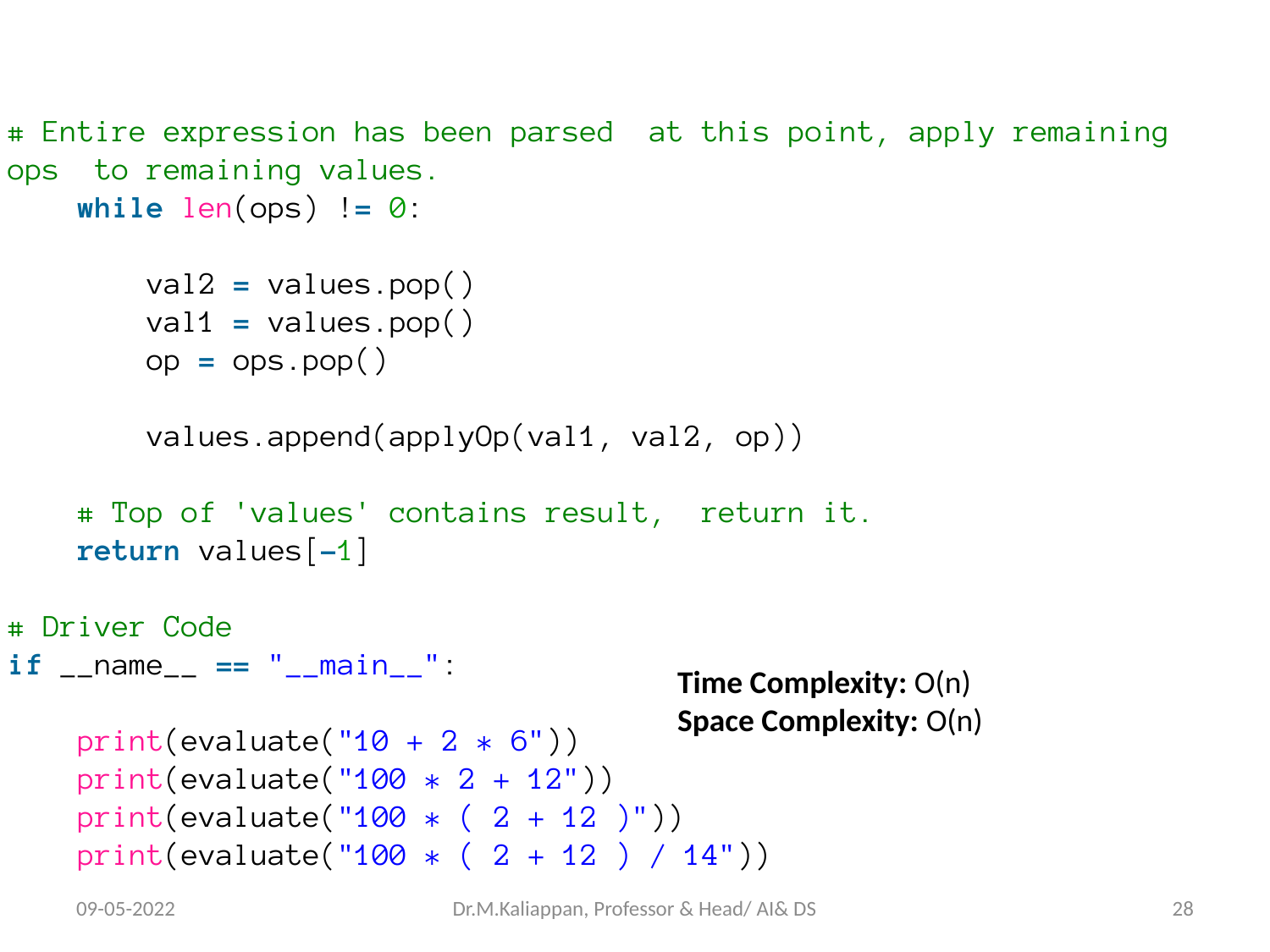

# Entire expression has been parsed  at this point, apply remaining ops  to remaining values.
    while len(ops) != 0:

        val2 = values.pop()
        val1 = values.pop()
        op = ops.pop()

        values.append(applyOp(val1, val2, op))

    # Top of 'values' contains result,  return it.
    return values[-1]

# Driver Code
if __name__ == "__main__":

    print(evaluate("10 + 2 * 6"))
    print(evaluate("100 * 2 + 12"))
    print(evaluate("100 * ( 2 + 12 )"))
    print(evaluate("100 * ( 2 + 12 ) / 14"))
Time Complexity: O(n) 
Space Complexity: O(n)
09-05-2022
Dr.M.Kaliappan, Professor & Head/ AI& DS
28